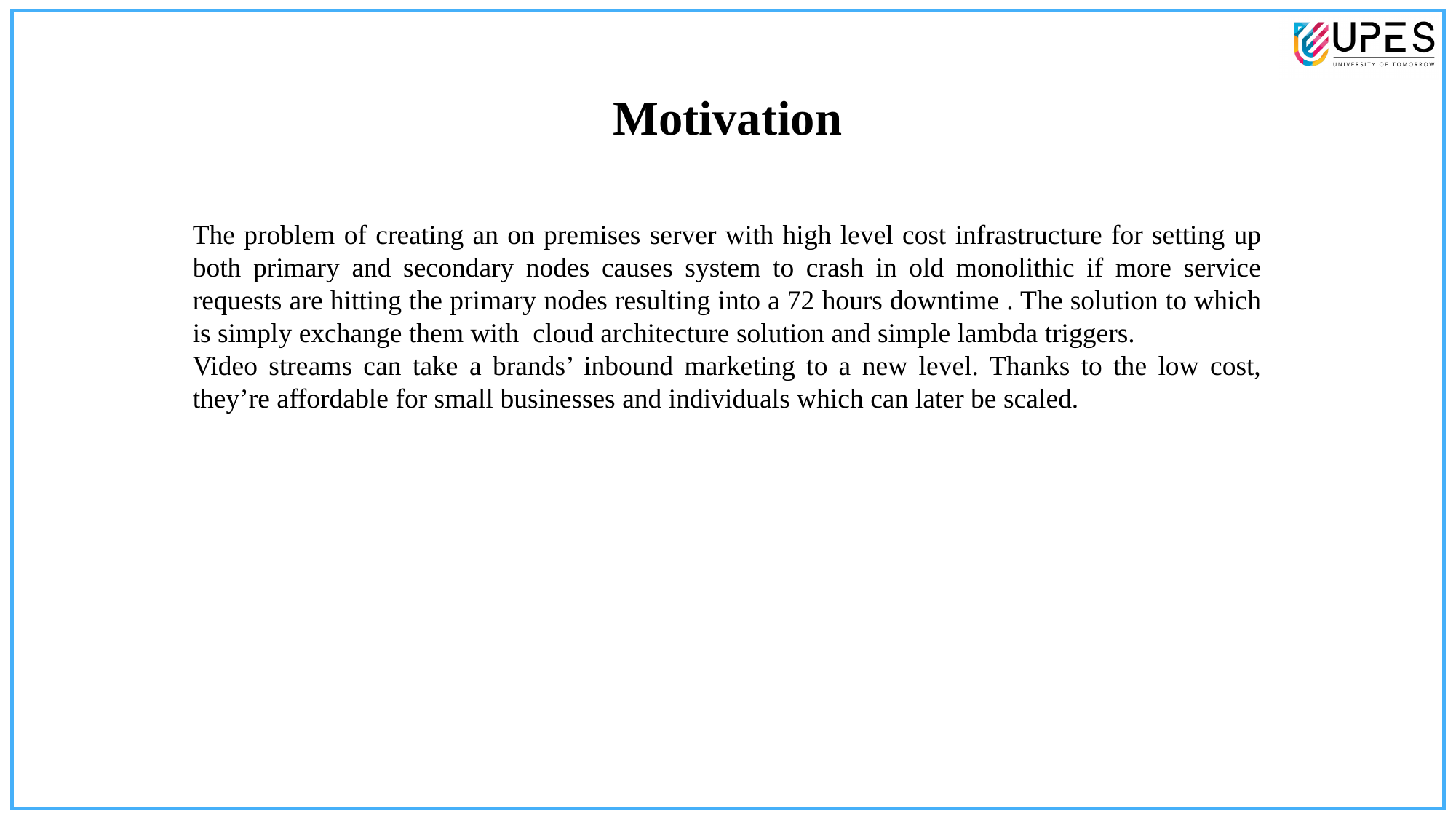

# Motivation
The problem of creating an on premises server with high level cost infrastructure for setting up both primary and secondary nodes causes system to crash in old monolithic if more service requests are hitting the primary nodes resulting into a 72 hours downtime . The solution to which is simply exchange them with  cloud architecture solution and simple lambda triggers.
Video streams can take a brands’ inbound marketing to a new level. Thanks to the low cost, they’re affordable for small businesses and individuals which can later be scaled.